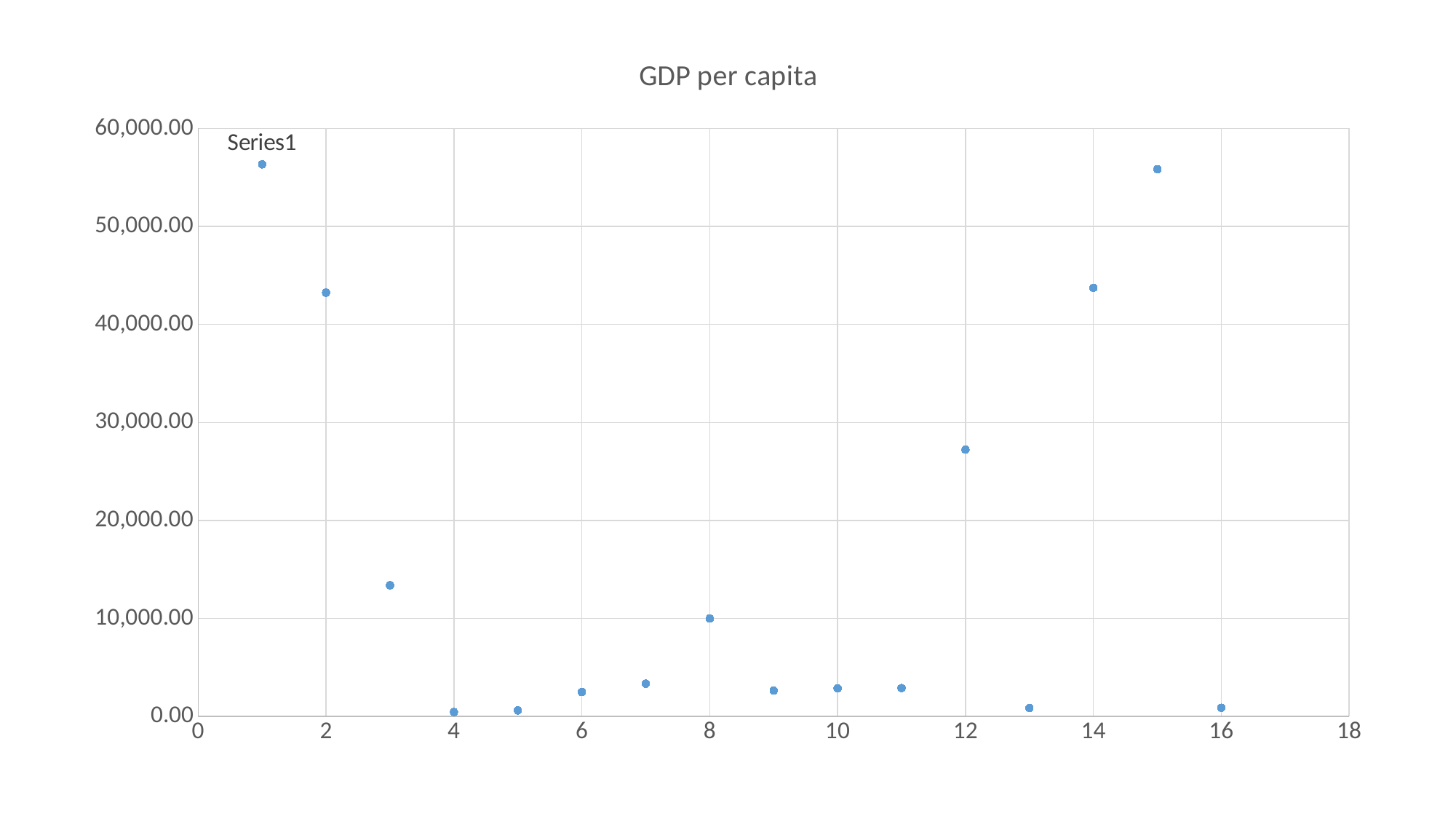

### Chart: GDP per capita

| Category |  |
|---|---|